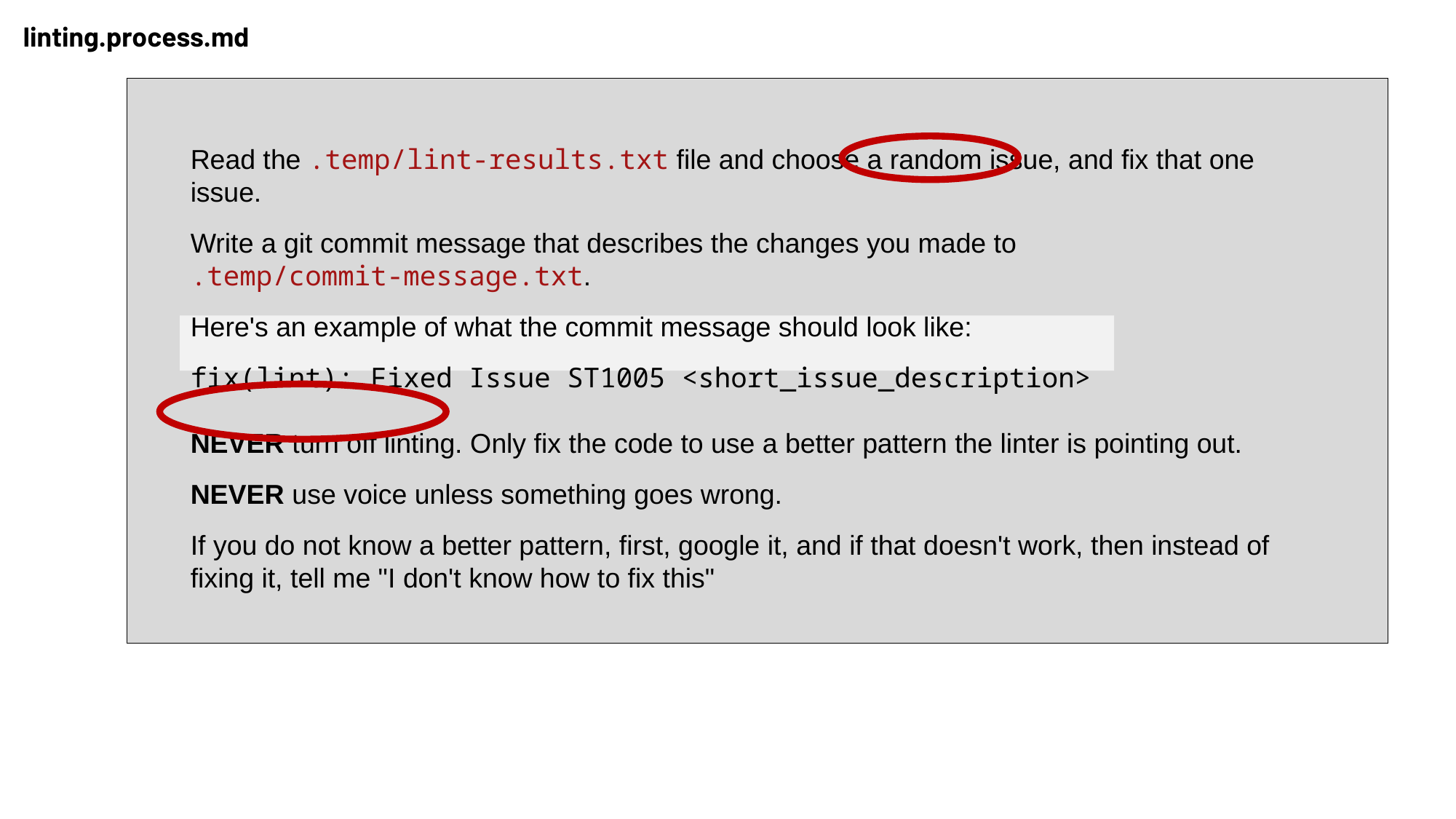

linting.process.md

Read the .temp/lint-results.txt file and choose a random issue, and fix that one issue.
Write a git commit message that describes the changes you made to 
.temp/commit-message.txt.
Here's an example of what the commit message should look like:
fix(lint): Fixed Issue ST1005 <short_issue_description>

NEVER turn off linting. Only fix the code to use a better pattern the linter is pointing out.
NEVER use voice unless something goes wrong.
If you do not know a better pattern, first, google it, and if that doesn't work, then instead of fixing it, tell me "I don't know how to fix this"